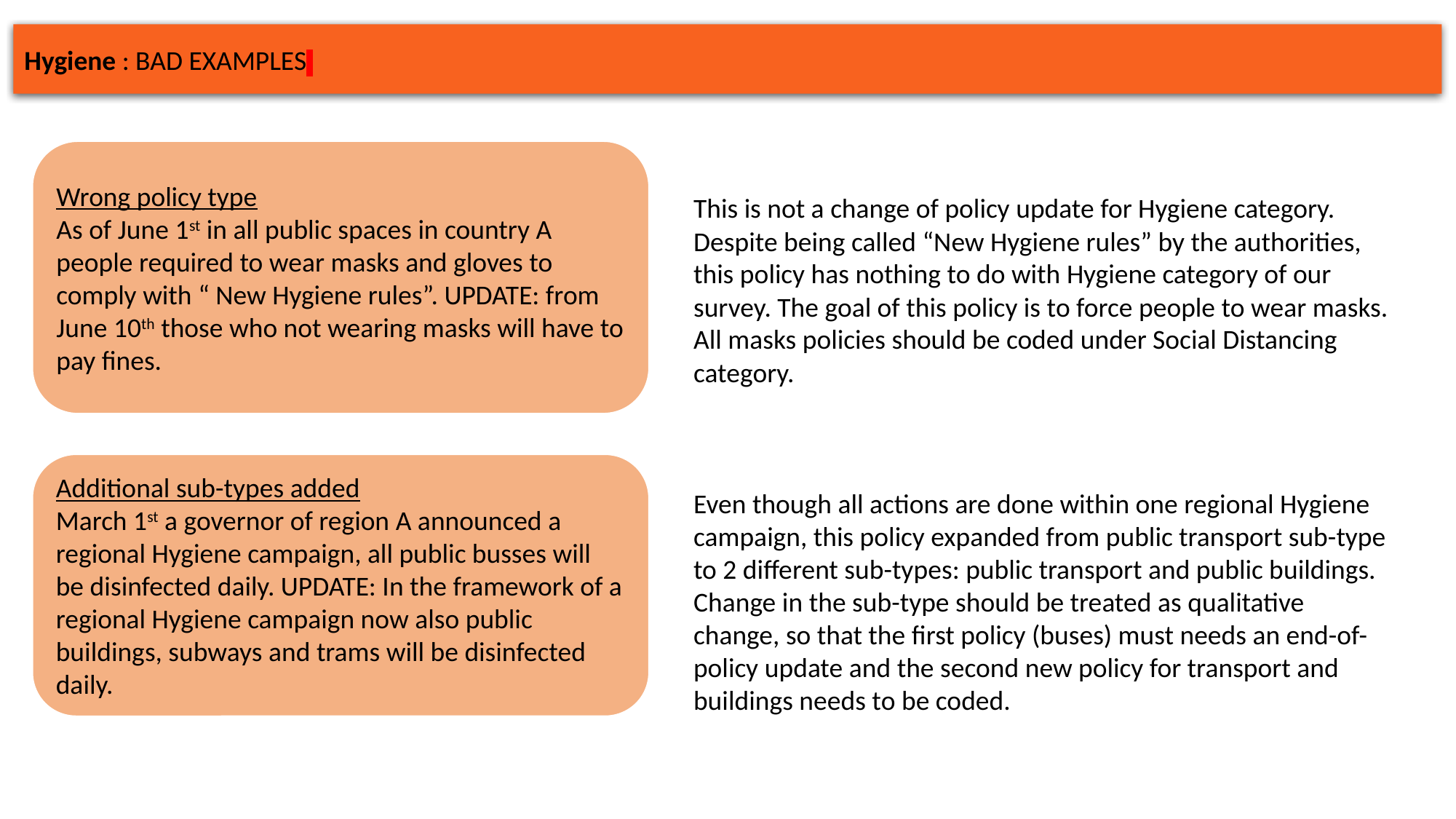

Hygiene : BAD EXAMPLES
Wrong policy type
As of June 1st in all public spaces in country A people required to wear masks and gloves to comply with “ New Hygiene rules”. UPDATE: from June 10th those who not wearing masks will have to pay fines.
This is not a change of policy update for Hygiene category. Despite being called “New Hygiene rules” by the authorities, this policy has nothing to do with Hygiene category of our survey. The goal of this policy is to force people to wear masks. All masks policies should be coded under Social Distancing category.
Additional sub-types added
March 1st a governor of region A announced a regional Hygiene campaign, all public busses will be disinfected daily. UPDATE: In the framework of a regional Hygiene campaign now also public buildings, subways and trams will be disinfected daily.
Even though all actions are done within one regional Hygiene campaign, this policy expanded from public transport sub-type to 2 different sub-types: public transport and public buildings. Change in the sub-type should be treated as qualitative change, so that the first policy (buses) must needs an end-of-policy update and the second new policy for transport and buildings needs to be coded.